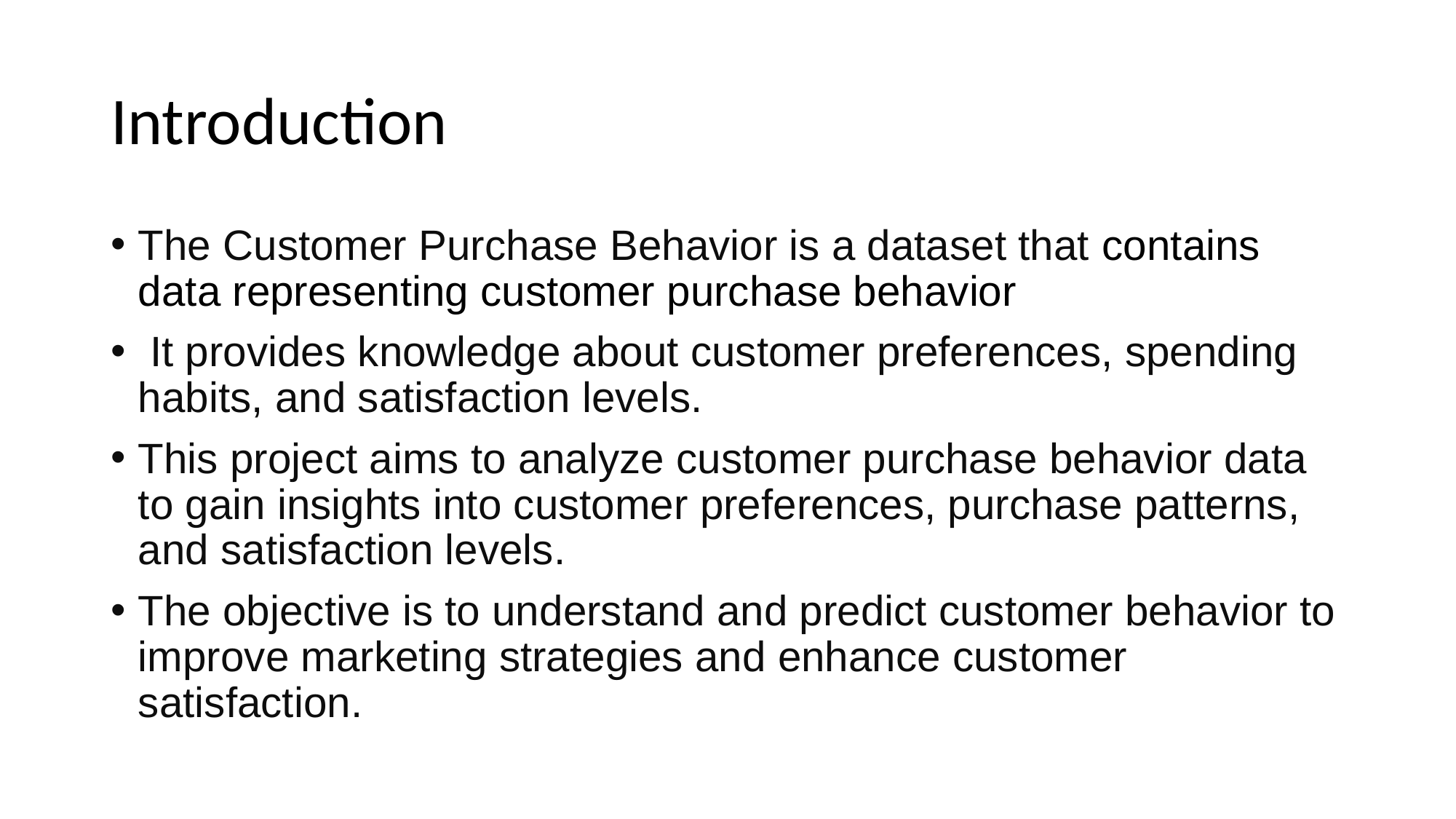

# Introduction
The Customer Purchase Behavior is a dataset that contains data representing customer purchase behavior
 It provides knowledge about customer preferences, spending habits, and satisfaction levels.
This project aims to analyze customer purchase behavior data to gain insights into customer preferences, purchase patterns, and satisfaction levels.
The objective is to understand and predict customer behavior to improve marketing strategies and enhance customer satisfaction.